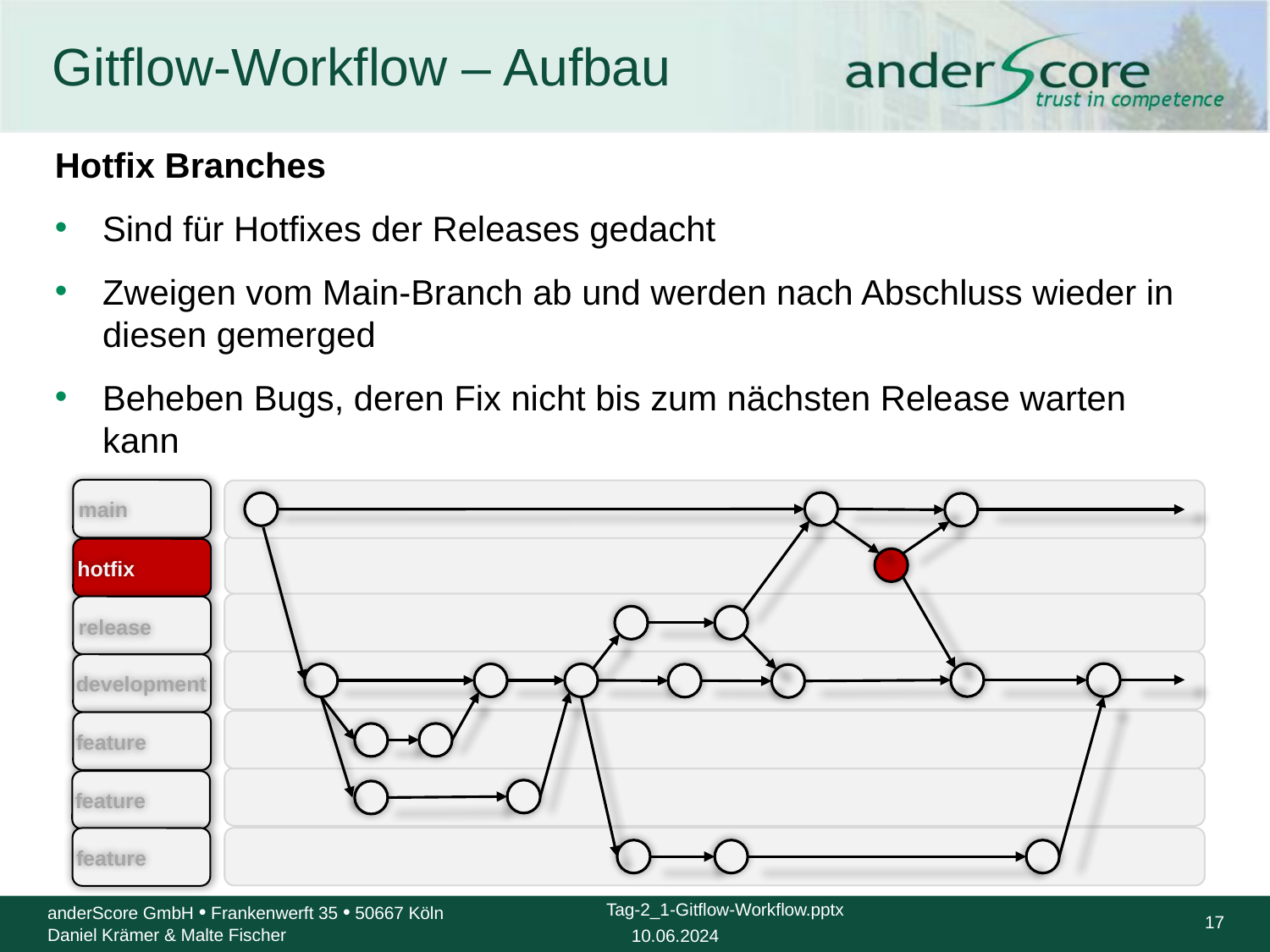

# Gitflow-Workflow – Aufbau
Hotfix Branches
Sind für Hotfixes der Releases gedacht
Zweigen vom Main-Branch ab und werden nach Abschluss wieder in diesen gemerged
Beheben Bugs, deren Fix nicht bis zum nächsten Release warten kann

main

hotfix

release

development

feature

feature

feature